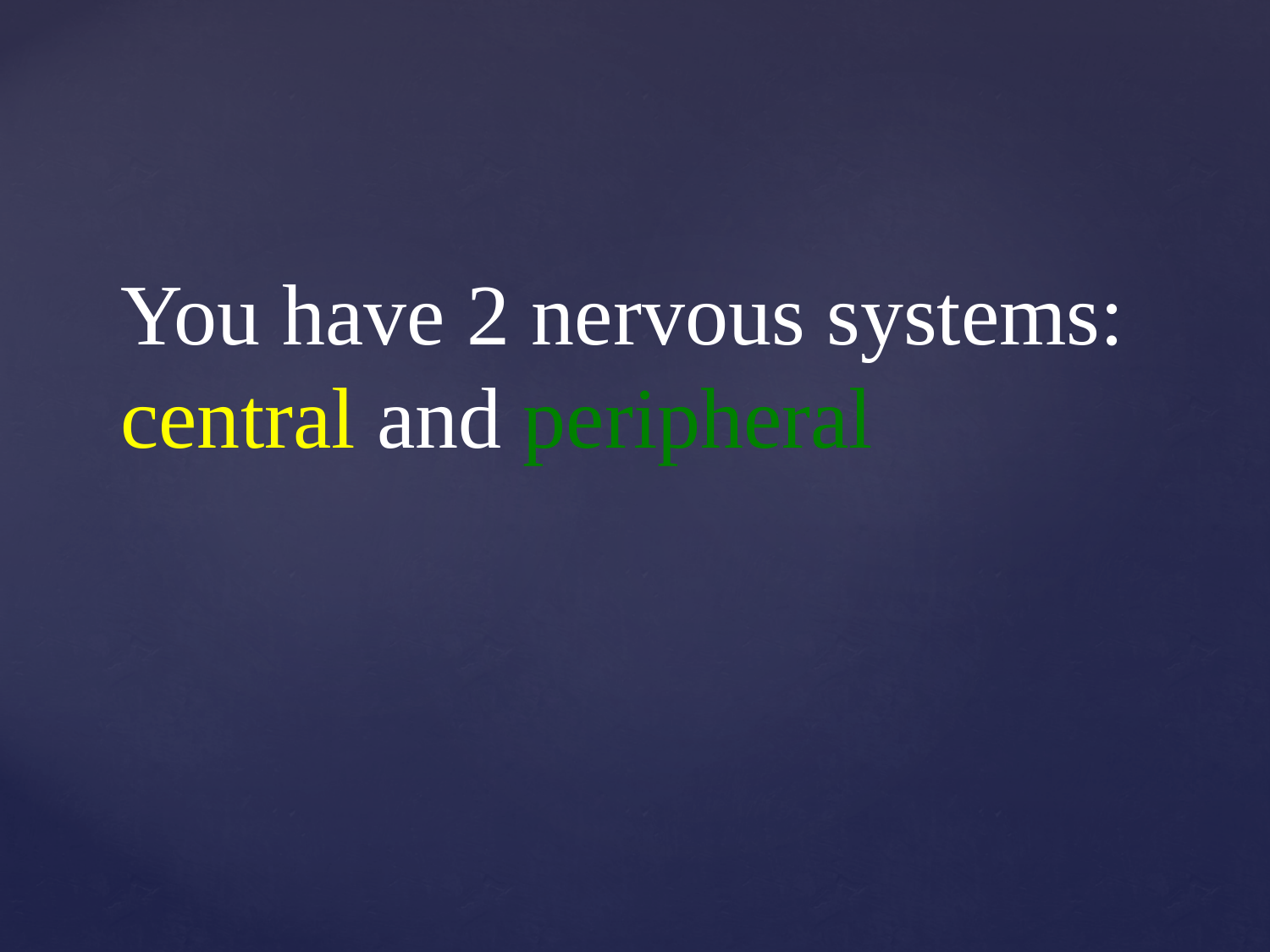

# You have 2 nervous systems: central and peripheral